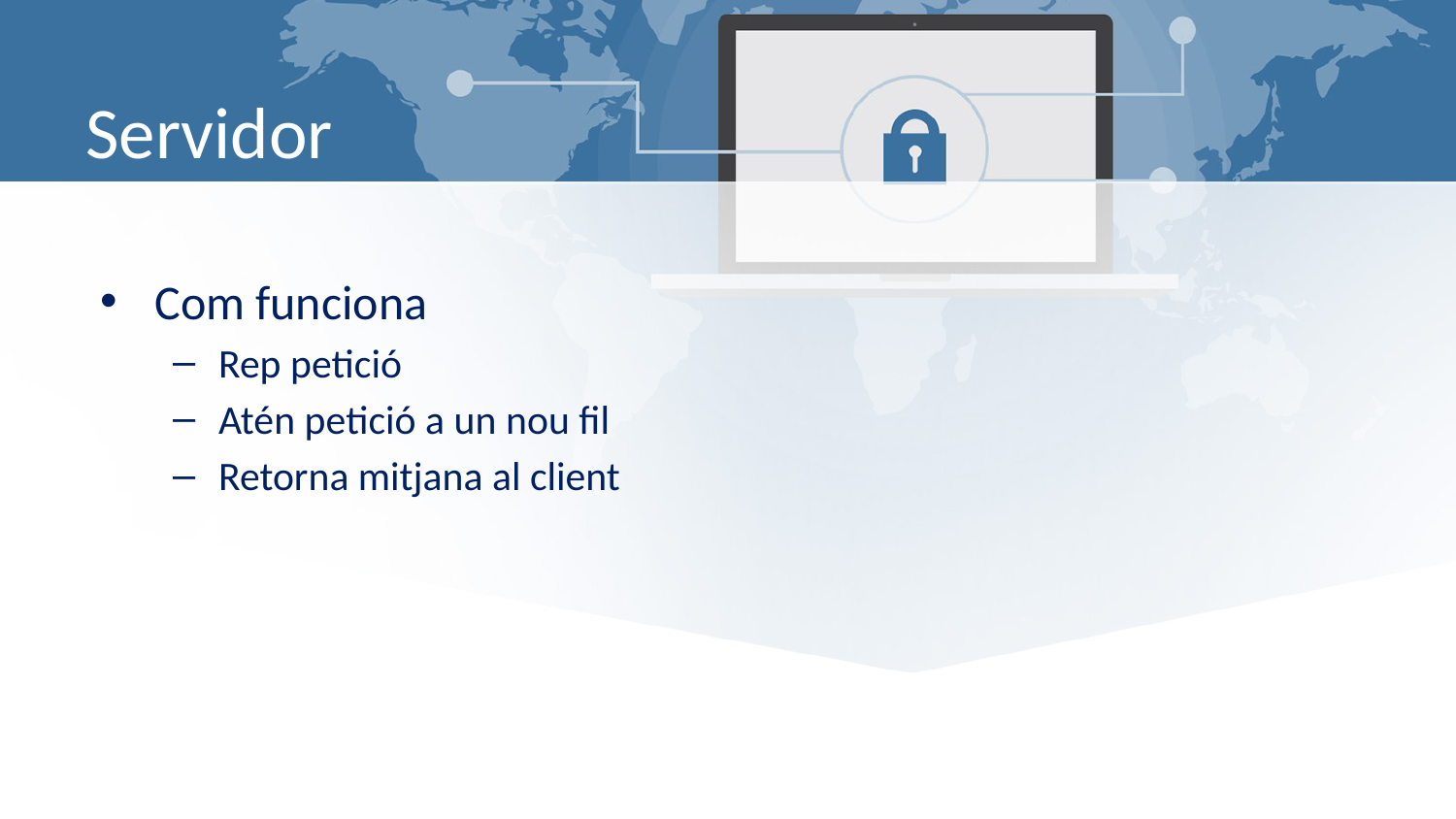

# Servidor
Com funciona
Rep petició
Atén petició a un nou fil
Retorna mitjana al client